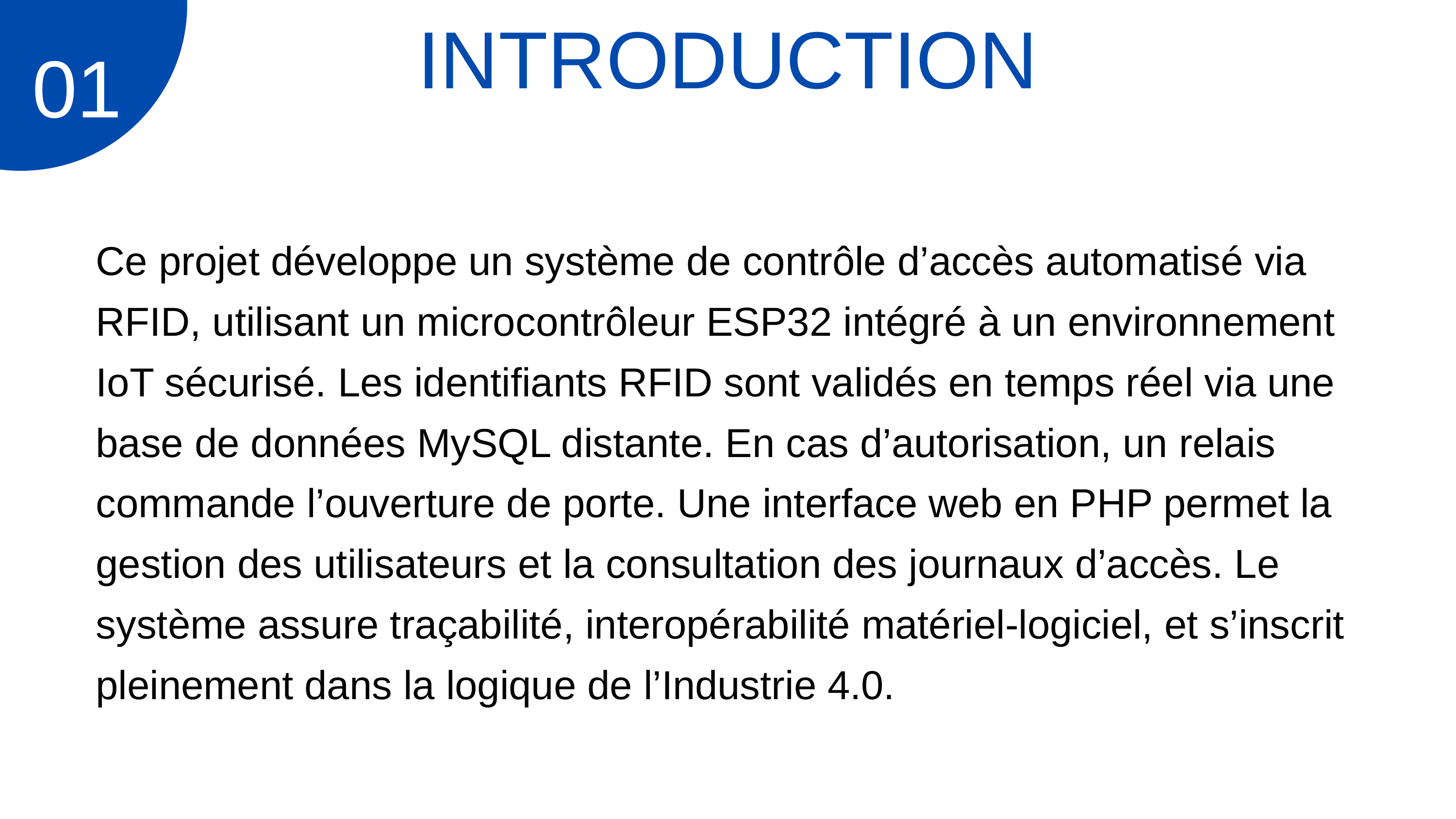

INTRODUCTION
01
Ce projet développe un système de contrôle d’accès automatisé via RFID, utilisant un microcontrôleur ESP32 intégré à un environnement IoT sécurisé. Les identifiants RFID sont validés en temps réel via une base de données MySQL distante. En cas d’autorisation, un relais commande l’ouverture de porte. Une interface web en PHP permet la gestion des utilisateurs et la consultation des journaux d’accès. Le système assure traçabilité, interopérabilité matériel-logiciel, et s’inscrit pleinement dans la logique de l’Industrie 4.0.